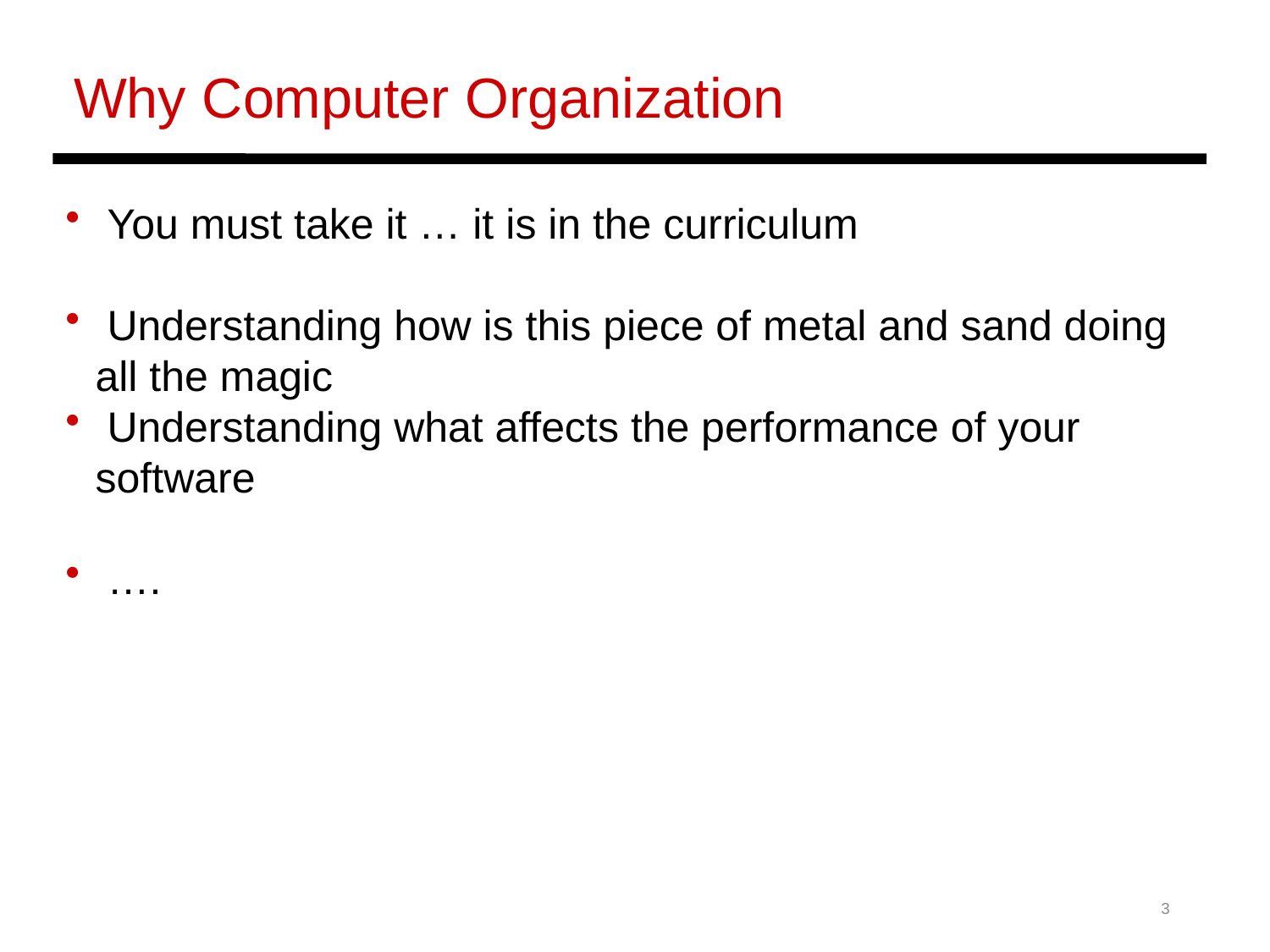

Why Computer Organization

 You must take it … it is in the curriculum

 Understanding how is this piece of metal and sand doing all the magic
 Understanding what affects the performance of your software

 ….
3